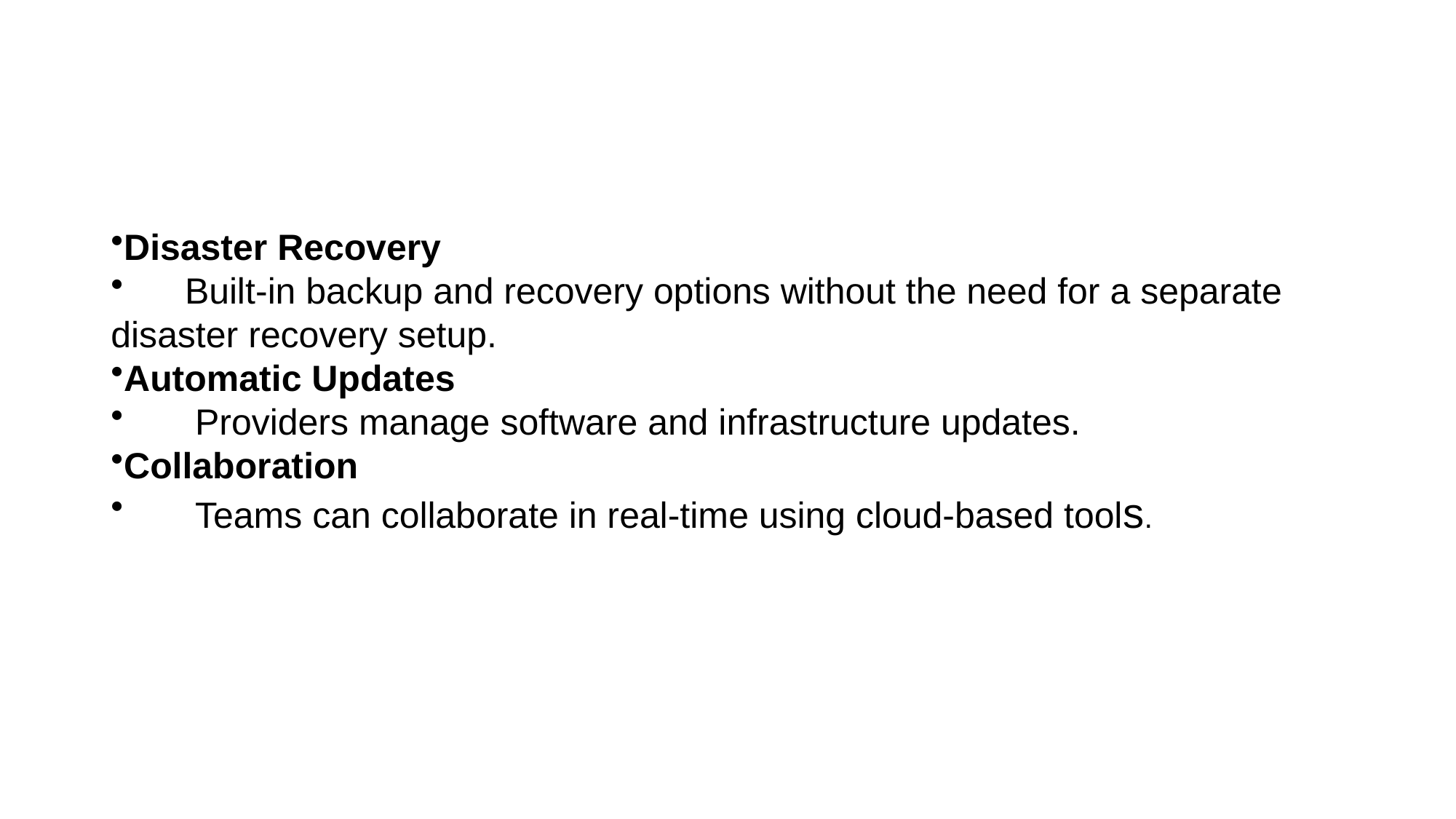

Disaster Recovery
      Built-in backup and recovery options without the need for a separate disaster recovery setup.
Automatic Updates
       Providers manage software and infrastructure updates.
Collaboration
       Teams can collaborate in real-time using cloud-based tools.